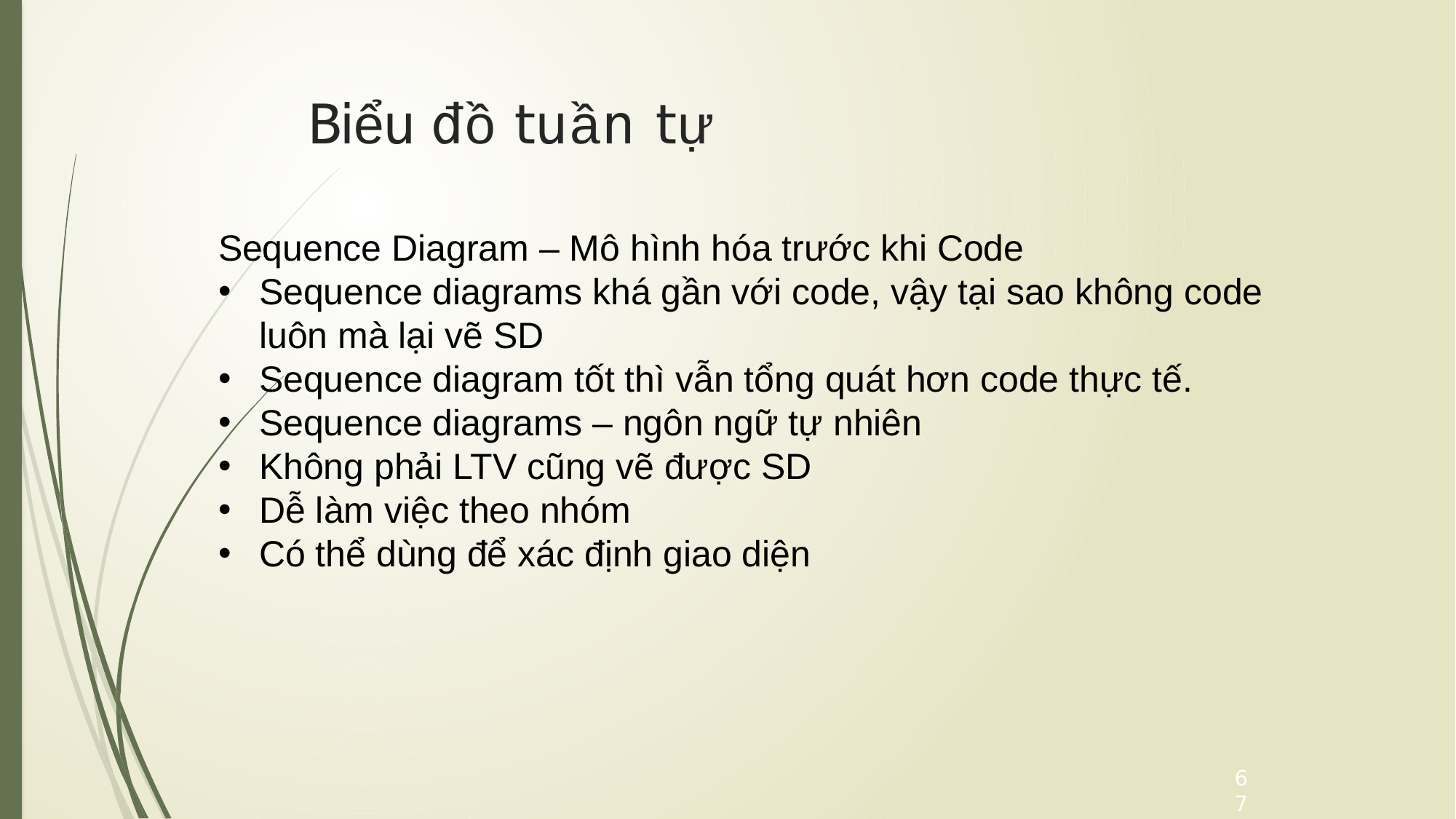

# Biểu đồ tuần tự
Sequence Diagram – Mô hình hóa trước khi Code
Sequence diagrams khá gần với code, vậy tại sao không code luôn mà lại vẽ SD
Sequence diagram tốt thì vẫn tổng quát hơn code thực tế.
Sequence diagrams – ngôn ngữ tự nhiên
Không phải LTV cũng vẽ được SD
Dễ làm việc theo nhóm
Có thể dùng để xác định giao diện
67